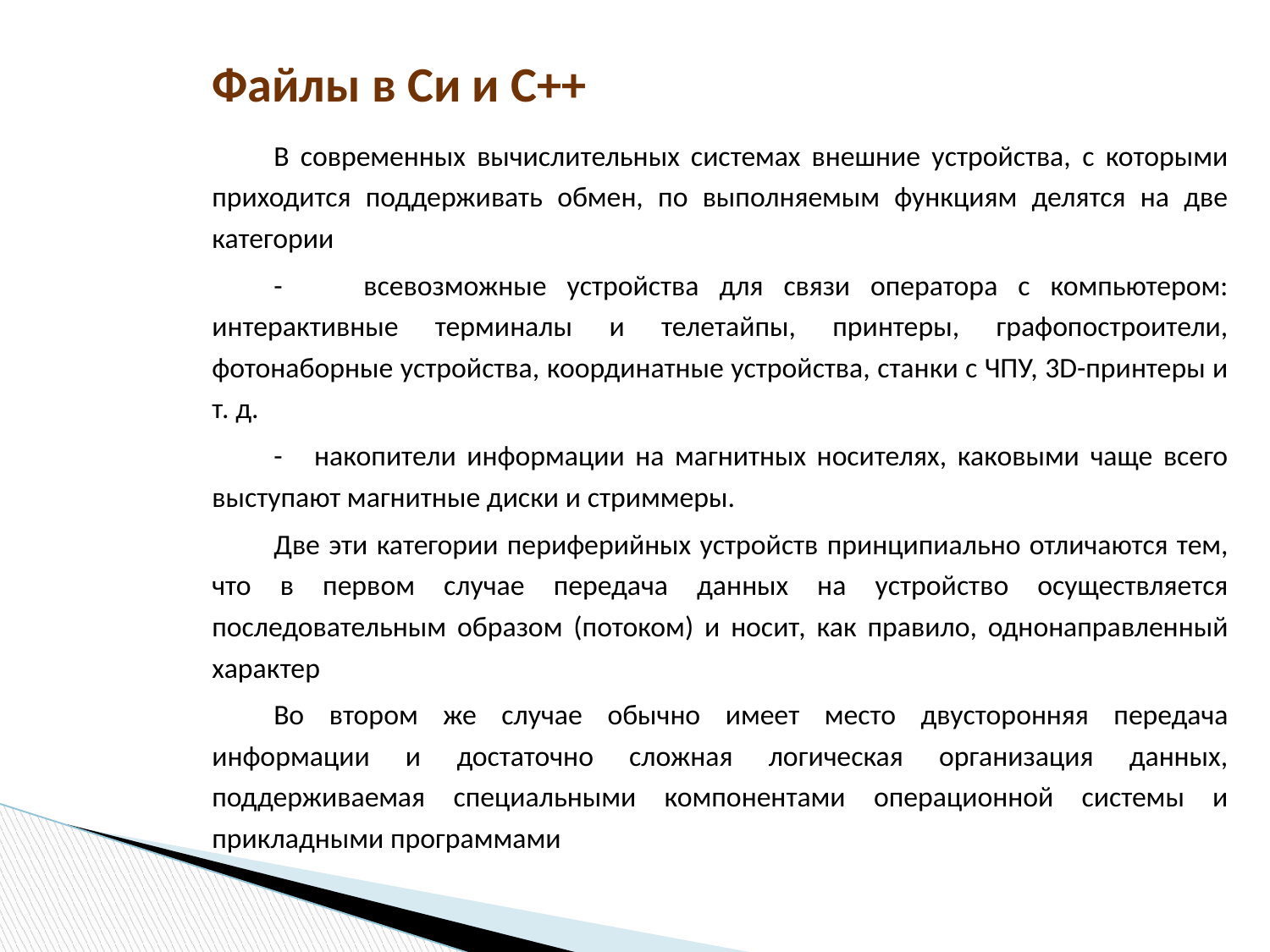

# Файлы в Си и С++
В современных вычислительных системах внешние устройства, с которыми приходится поддерживать обмен, по выполняемым функциям делятся на две категории
-    всевозможные устройства для связи оператора с компьютером: интерактивные терминалы и телетайпы, принтеры, графопостроители, фотонаборные устройства, координатные устройства, станки с ЧПУ, 3D-принтеры и т. д.
-   накопители информации на магнитных носителях, каковыми чаще всего выступают магнитные диски и стриммеры.
Две эти категории периферийных устройств принципиально отличаются тем, что в первом случае передача данных на устройство осуществляется последовательным образом (потоком) и носит, как правило, однонаправленный характер
Во втором же случае обычно имеет место двусторонняя передача информации и достаточно сложная логическая организация данных, поддерживаемая специальными компонентами операционной системы и прикладными программами